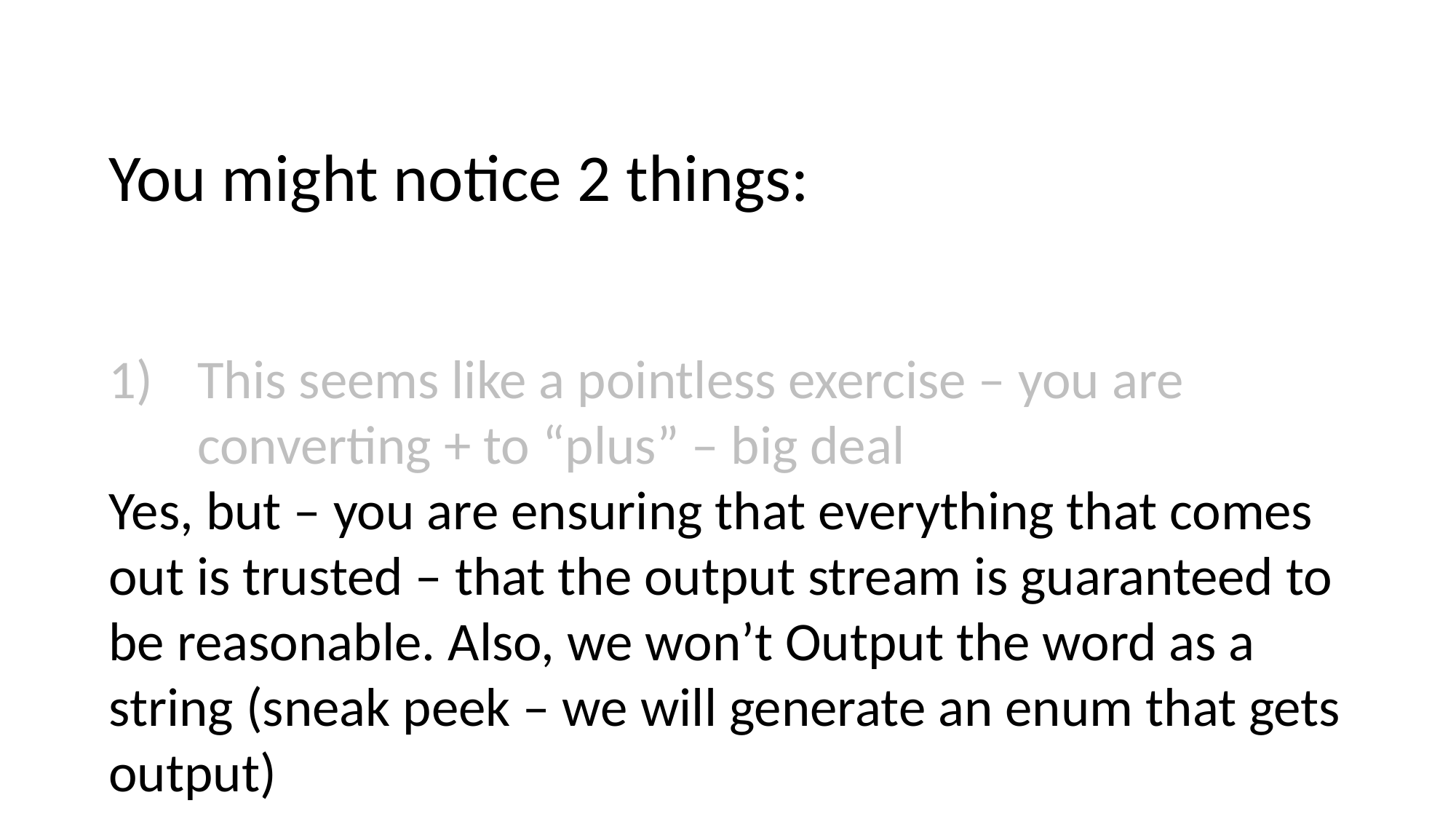

# You might notice 2 things:
This seems like a pointless exercise – you are converting + to “plus” – big deal
Yes, but – you are ensuring that everything that comes out is trusted – that the output stream is guaranteed to be reasonable. Also, we won’t Output the word as a string (sneak peek – we will generate an enum that gets output)